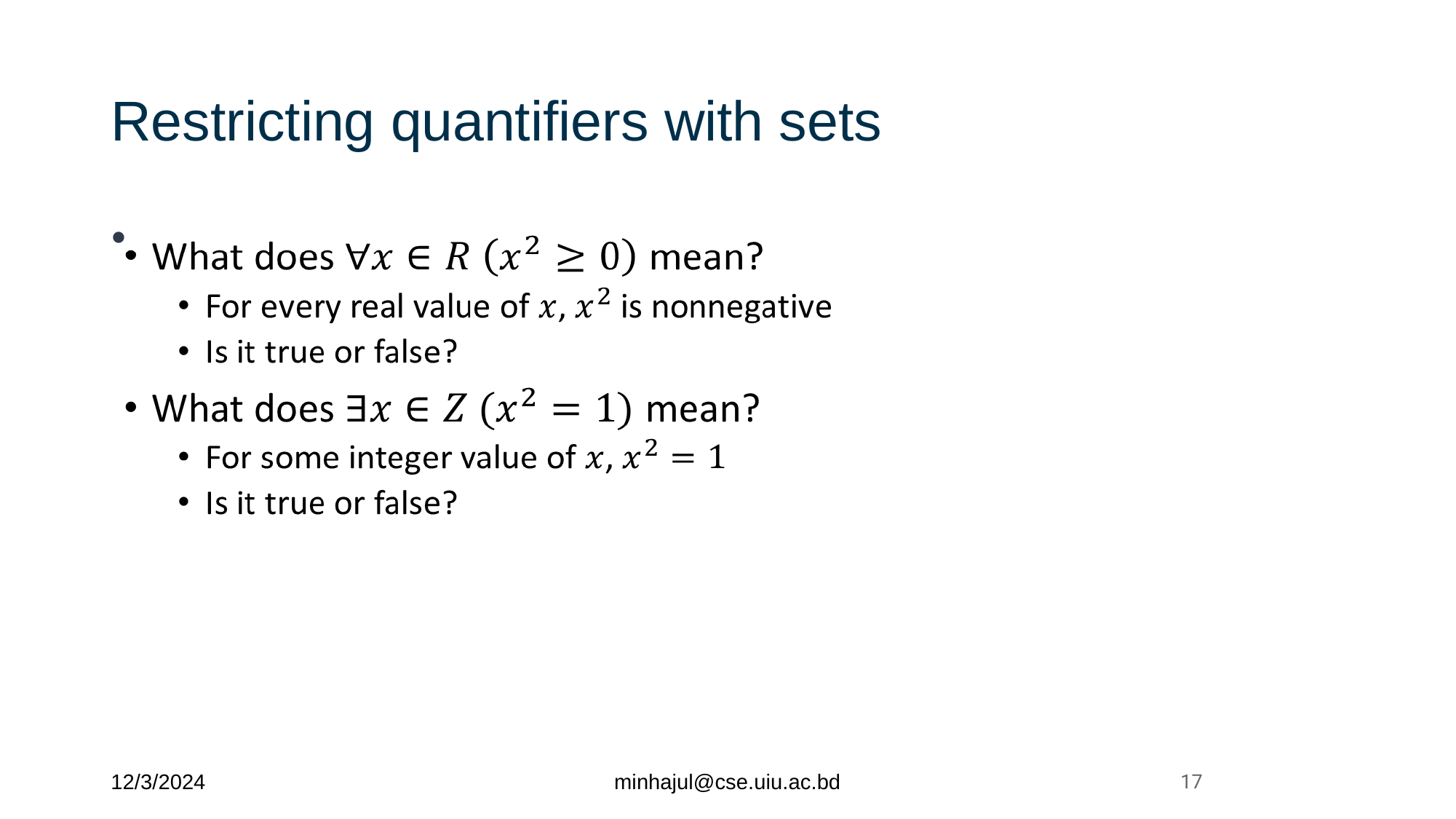

# Restricting quantifiers with sets

12/3/2024
minhajul@cse.uiu.ac.bd
17